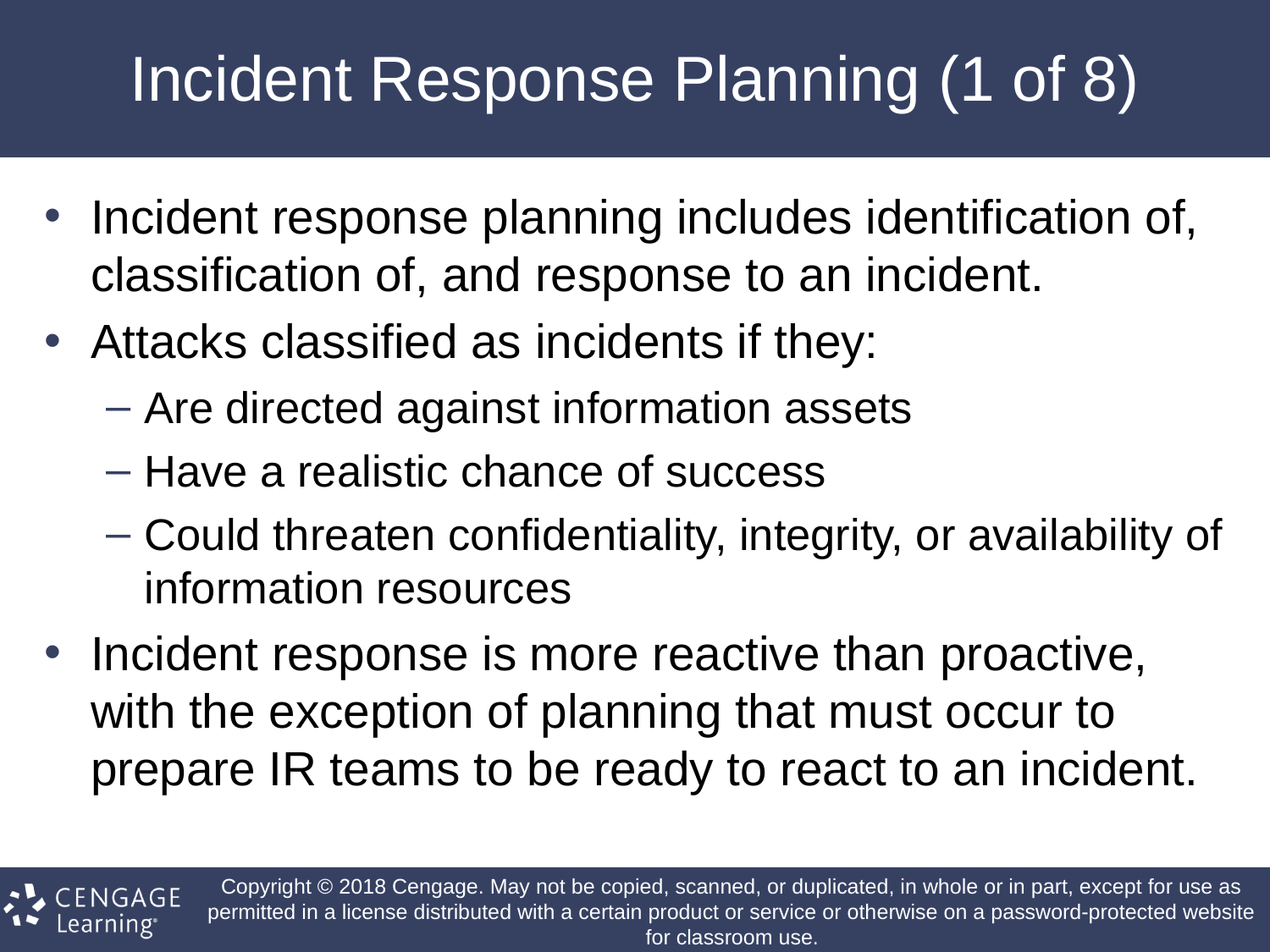

# Incident Response Planning (1 of 8)
Incident response planning includes identification of, classification of, and response to an incident.
Attacks classified as incidents if they:
Are directed against information assets
Have a realistic chance of success
Could threaten confidentiality, integrity, or availability of information resources
Incident response is more reactive than proactive, with the exception of planning that must occur to prepare IR teams to be ready to react to an incident.